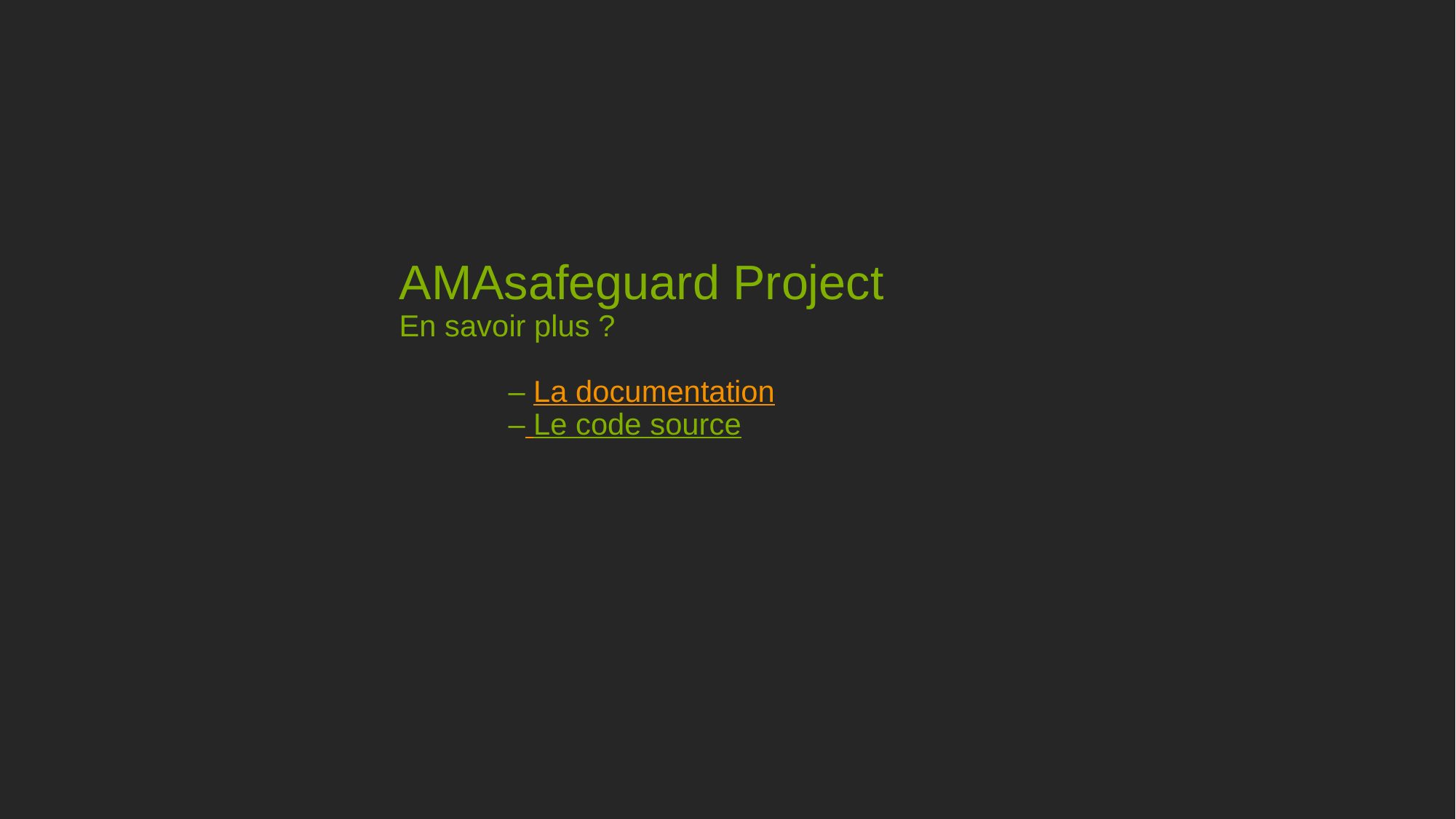

# AMAsafeguard Project En savoir plus ? – La documentation – Le code source